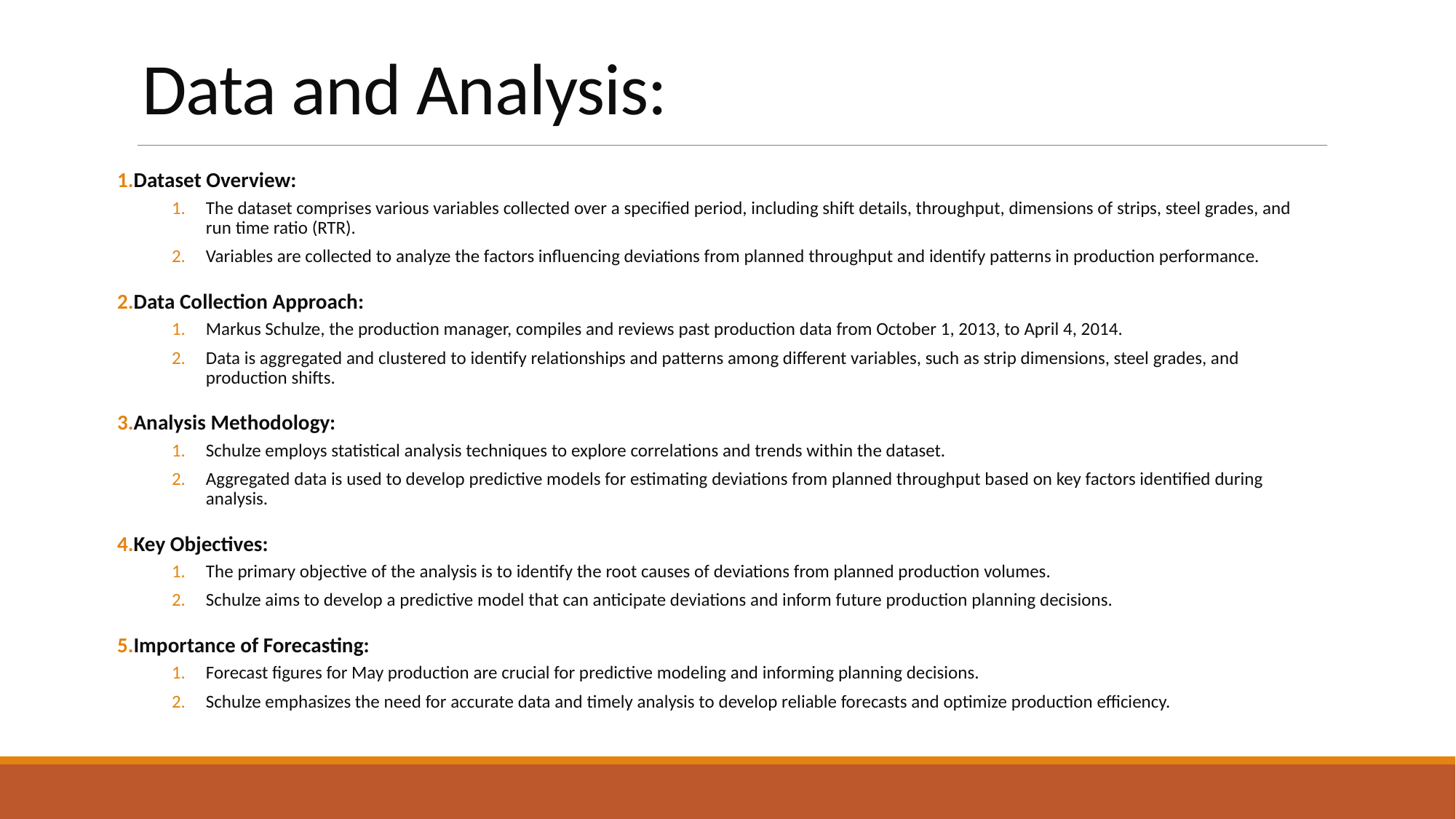

# Data and Analysis:
Dataset Overview:
The dataset comprises various variables collected over a specified period, including shift details, throughput, dimensions of strips, steel grades, and run time ratio (RTR).
Variables are collected to analyze the factors influencing deviations from planned throughput and identify patterns in production performance.
Data Collection Approach:
Markus Schulze, the production manager, compiles and reviews past production data from October 1, 2013, to April 4, 2014.
Data is aggregated and clustered to identify relationships and patterns among different variables, such as strip dimensions, steel grades, and production shifts.
Analysis Methodology:
Schulze employs statistical analysis techniques to explore correlations and trends within the dataset.
Aggregated data is used to develop predictive models for estimating deviations from planned throughput based on key factors identified during analysis.
Key Objectives:
The primary objective of the analysis is to identify the root causes of deviations from planned production volumes.
Schulze aims to develop a predictive model that can anticipate deviations and inform future production planning decisions.
Importance of Forecasting:
Forecast figures for May production are crucial for predictive modeling and informing planning decisions.
Schulze emphasizes the need for accurate data and timely analysis to develop reliable forecasts and optimize production efficiency.